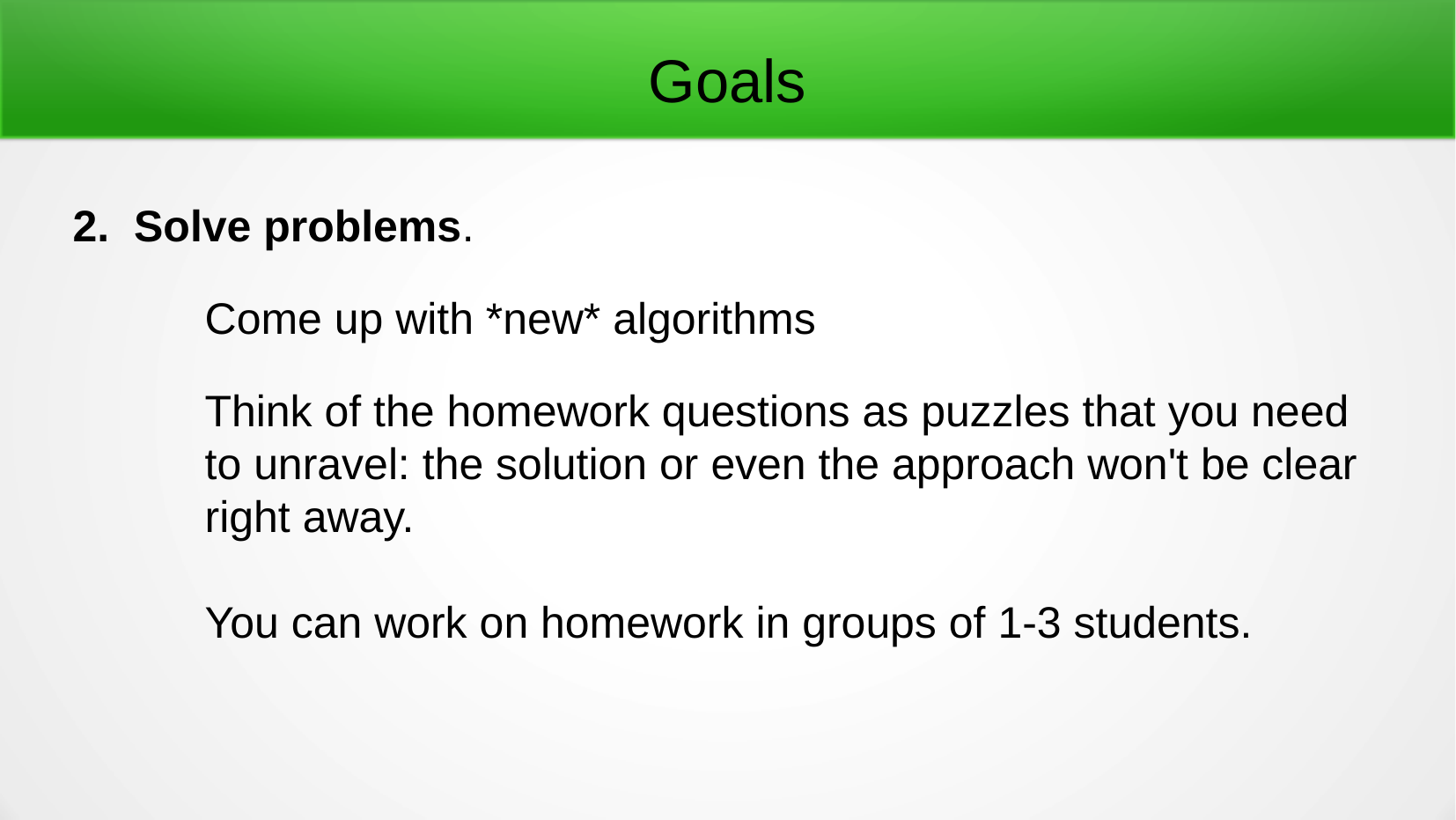

Goals
2.  Solve problems.

Come up with *new* algorithms

Think of the homework questions as puzzles that you need to unravel: the solution or even the approach won't be clear right away.

You can work on homework in groups of 1-3 students.